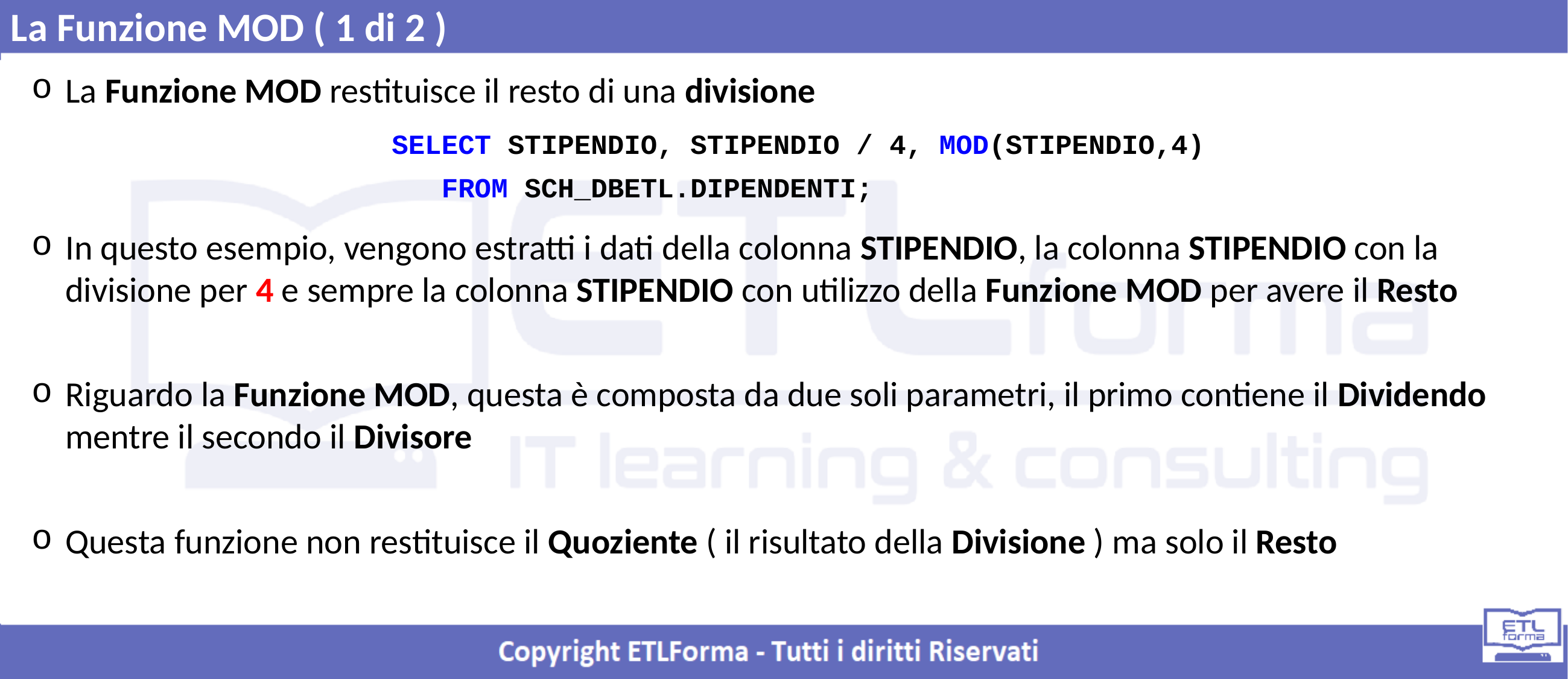

La Funzione MOD ( 1 di 2 )

La Funzione MOD restituisce il resto di una divisione

In questo esempio, vengono estratti i dati della colonna STIPENDIO, la colonna STIPENDIO con la divisione per 4 e sempre la colonna STIPENDIO con utilizzo della Funzione MOD per avere il Resto

Riguardo la Funzione MOD, questa è composta da due soli parametri, il primo contiene il Dividendo mentre il secondo il Divisore

Questa funzione non restituisce il Quoziente ( il risultato della Divisione ) ma solo il Resto
SELECT STIPENDIO, STIPENDIO / 4, MOD(STIPENDIO,4)
   FROM SCH_DBETL.DIPENDENTI;